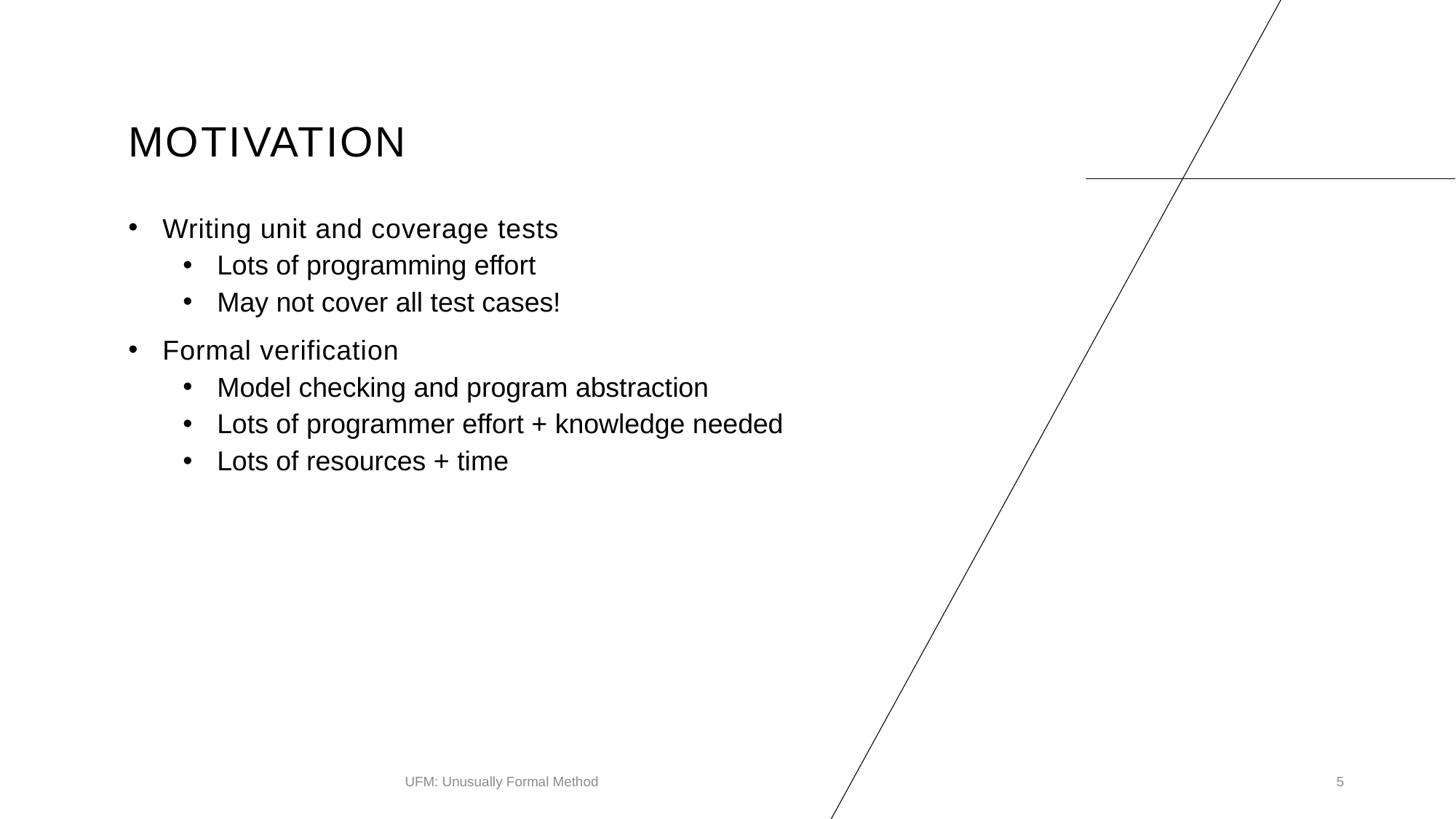

# Motivation
Writing unit and coverage tests
Lots of programming effort
May not cover all test cases!
Formal verification
Model checking and program abstraction
Lots of programmer effort + knowledge needed
Lots of resources + time

UFM: Unusually Formal Method
5